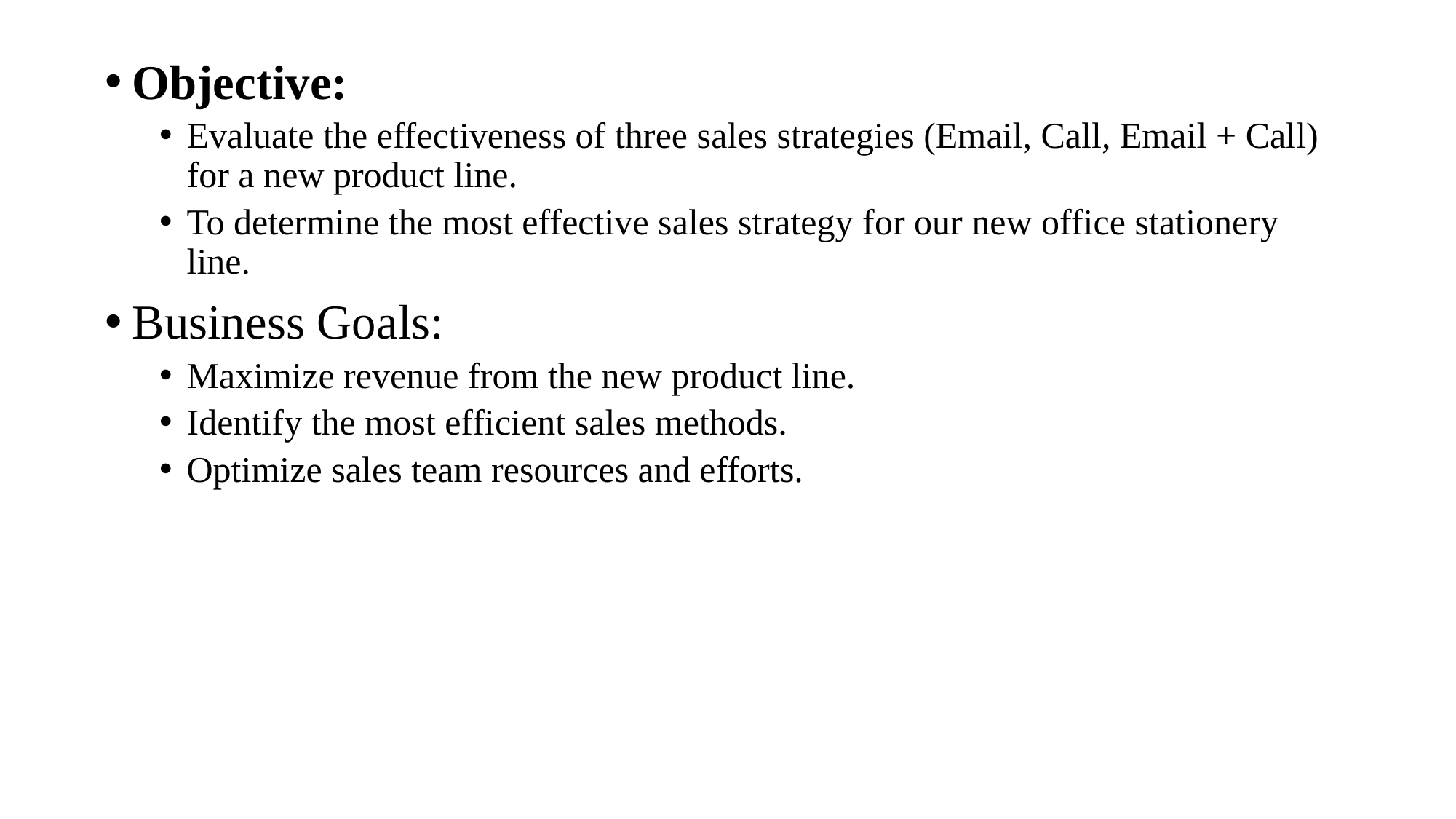

Objective:
Evaluate the effectiveness of three sales strategies (Email, Call, Email + Call) for a new product line.
To determine the most effective sales strategy for our new office stationery line.
Business Goals:
Maximize revenue from the new product line.
Identify the most efficient sales methods.
Optimize sales team resources and efforts.